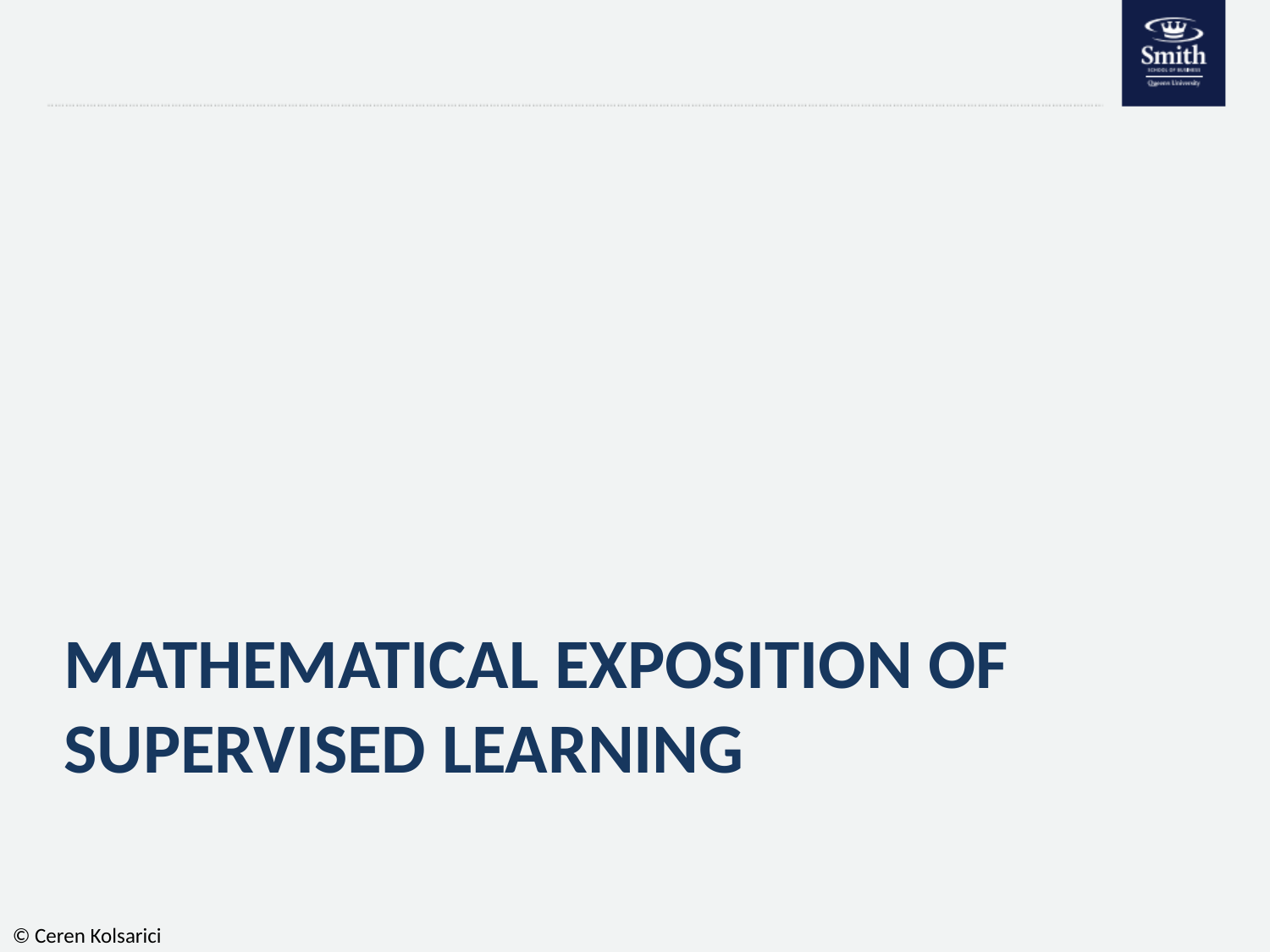

# Mathematical exposition of SUPERVISED learning
© Ceren Kolsarici